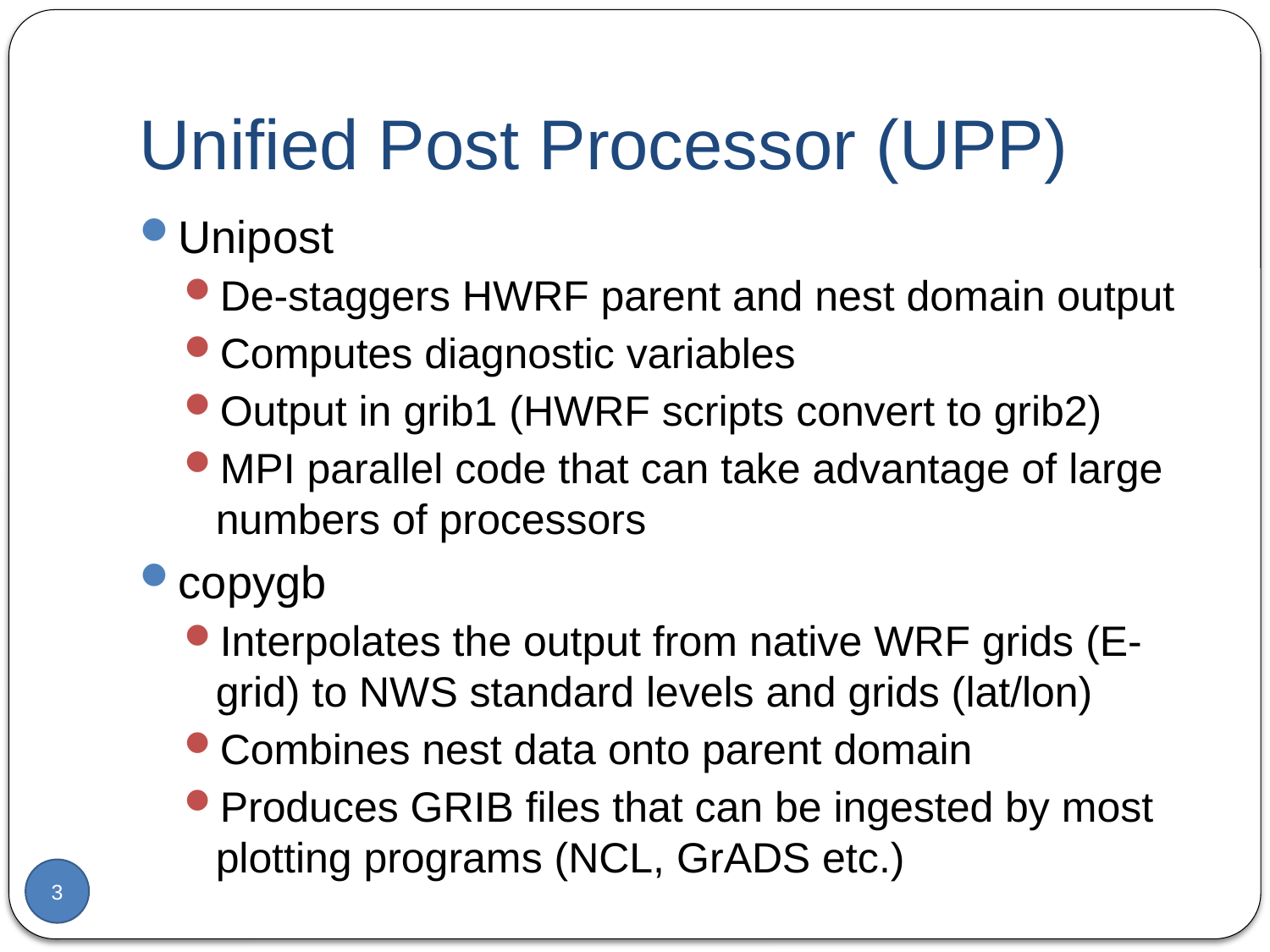

# Unified Post Processor (UPP)
Unipost
De-staggers HWRF parent and nest domain output
Computes diagnostic variables
Output in grib1 (HWRF scripts convert to grib2)
MPI parallel code that can take advantage of large numbers of processors
copygb
Interpolates the output from native WRF grids (E-grid) to NWS standard levels and grids (lat/lon)
Combines nest data onto parent domain
Produces GRIB files that can be ingested by most plotting programs (NCL, GrADS etc.)